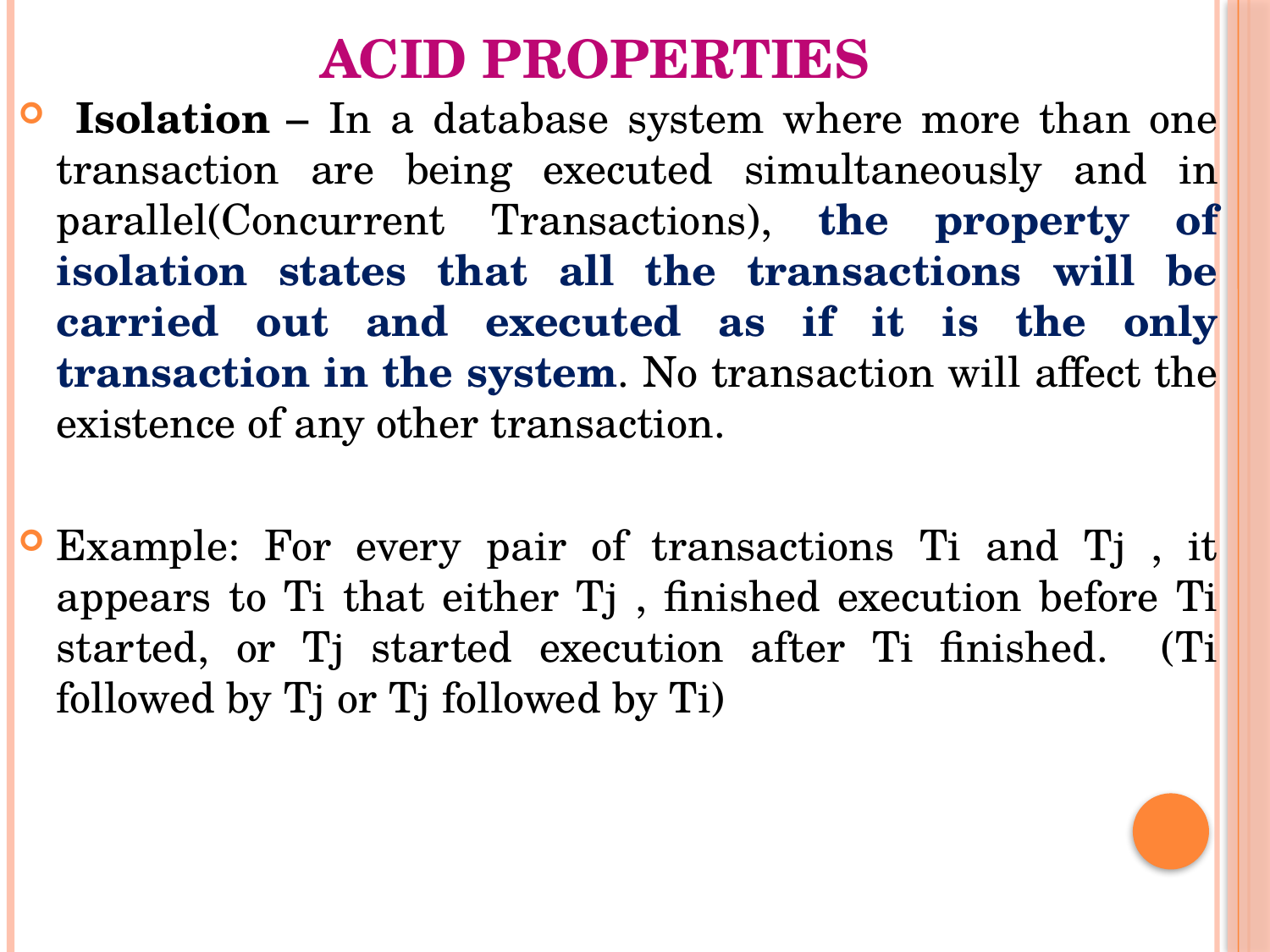

# ACID PROPERTIES
 Isolation − In a database system where more than one transaction are being executed simultaneously and in parallel(Concurrent Transactions), the property of isolation states that all the transactions will be carried out and executed as if it is the only transaction in the system. No transaction will affect the existence of any other transaction.

Example: For every pair of transactions Ti and Tj , it appears to Ti that either Tj , finished execution before Ti started, or Tj started execution after Ti finished.  (Ti followed by Tj or Tj followed by Ti)